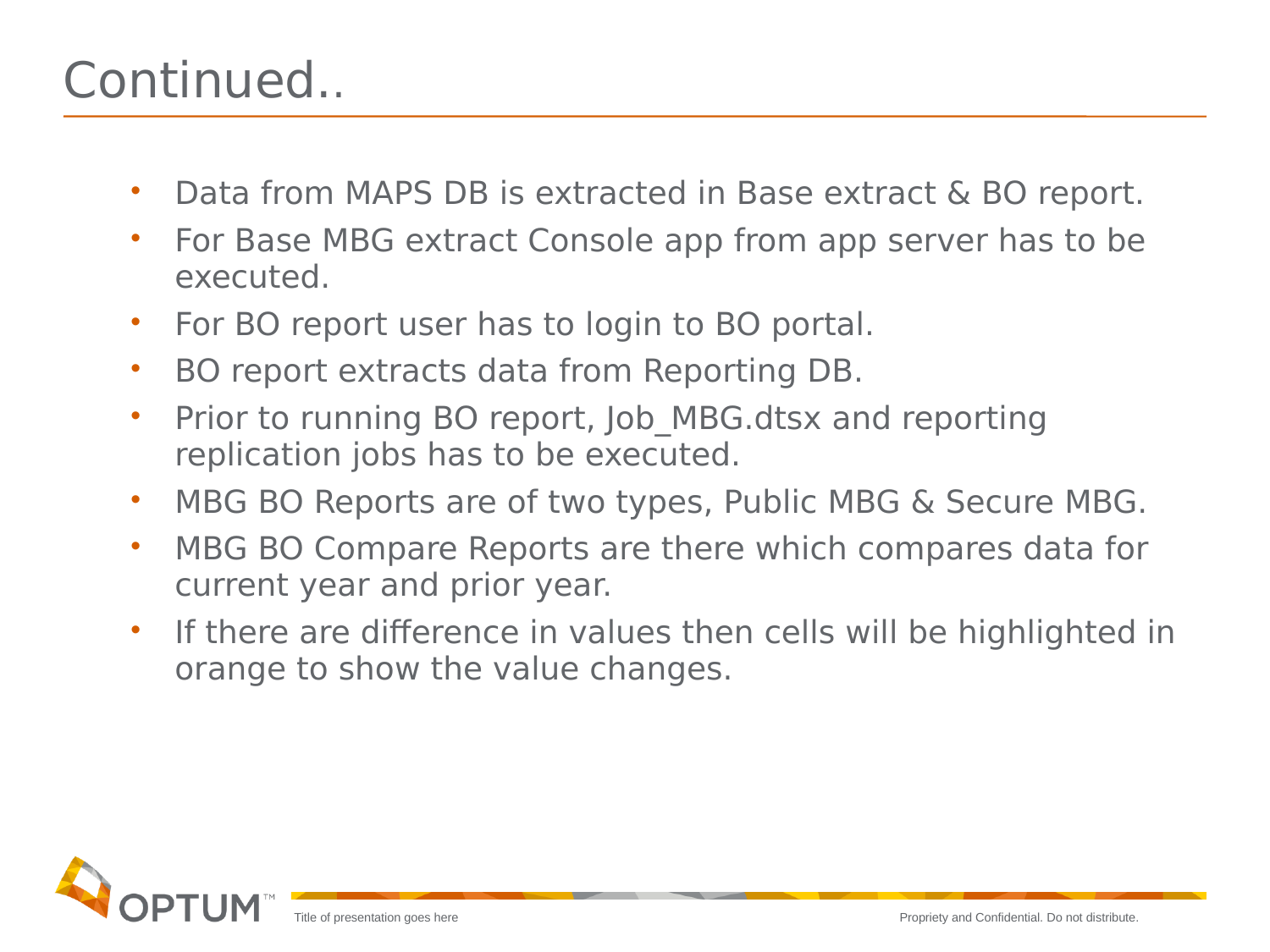

# Continued..

Data from MAPS DB is extracted in Base extract & BO report.
For Base MBG extract Console app from app server has to be executed.
For BO report user has to login to BO portal.
BO report extracts data from Reporting DB.
Prior to running BO report, Job_MBG.dtsx and reporting replication jobs has to be executed.
MBG BO Reports are of two types, Public MBG & Secure MBG.
MBG BO Compare Reports are there which compares data for current year and prior year.
If there are difference in values then cells will be highlighted in orange to show the value changes.